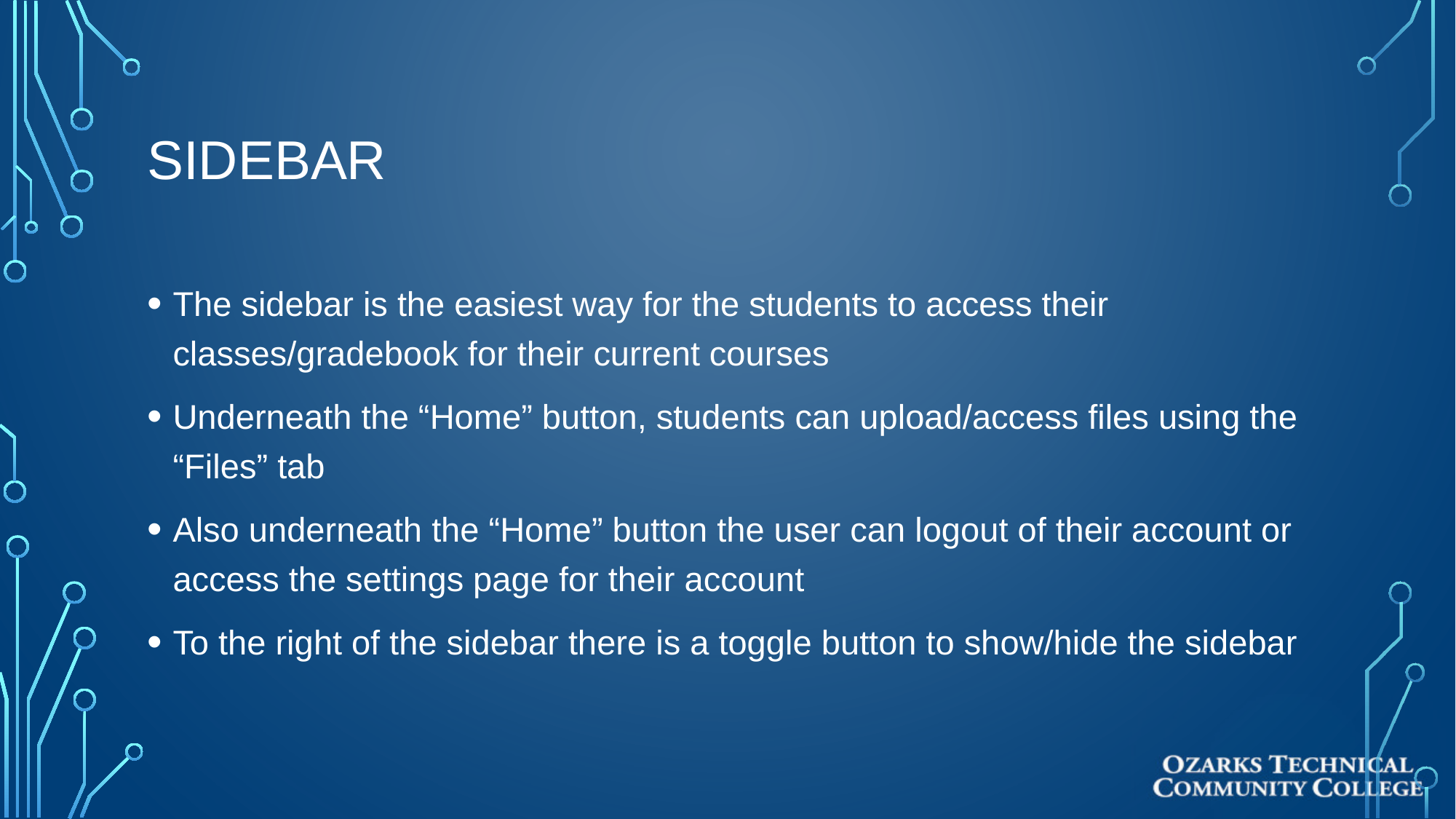

# sidebar
The sidebar is the easiest way for the students to access their classes/gradebook for their current courses
Underneath the “Home” button, students can upload/access files using the “Files” tab
Also underneath the “Home” button the user can logout of their account or access the settings page for their account
To the right of the sidebar there is a toggle button to show/hide the sidebar